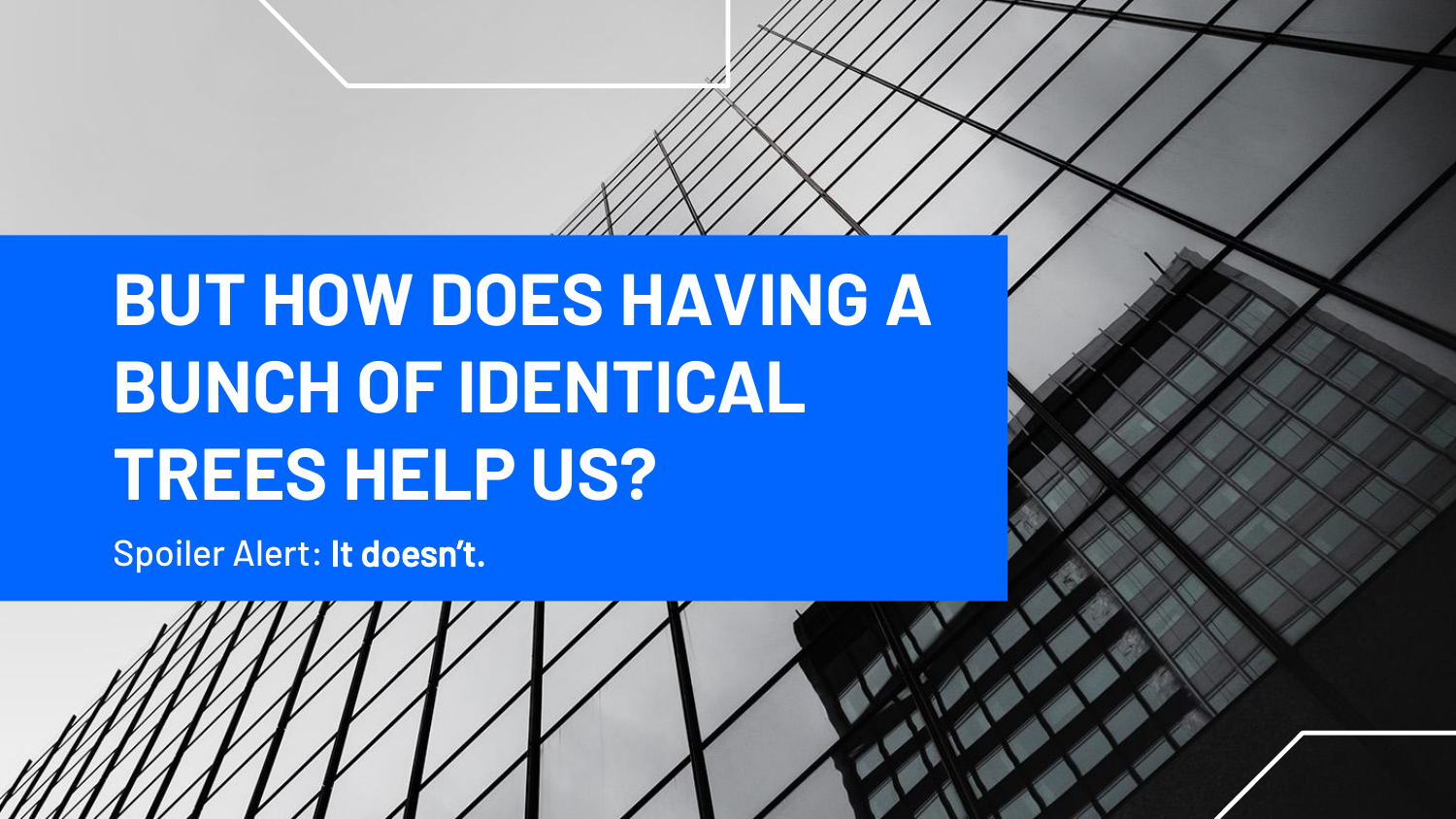

# BUT HOW DOES HAVING A BUNCH OF IDENTICAL TREES HELP US?
Spoiler Alert: It doesn’t.